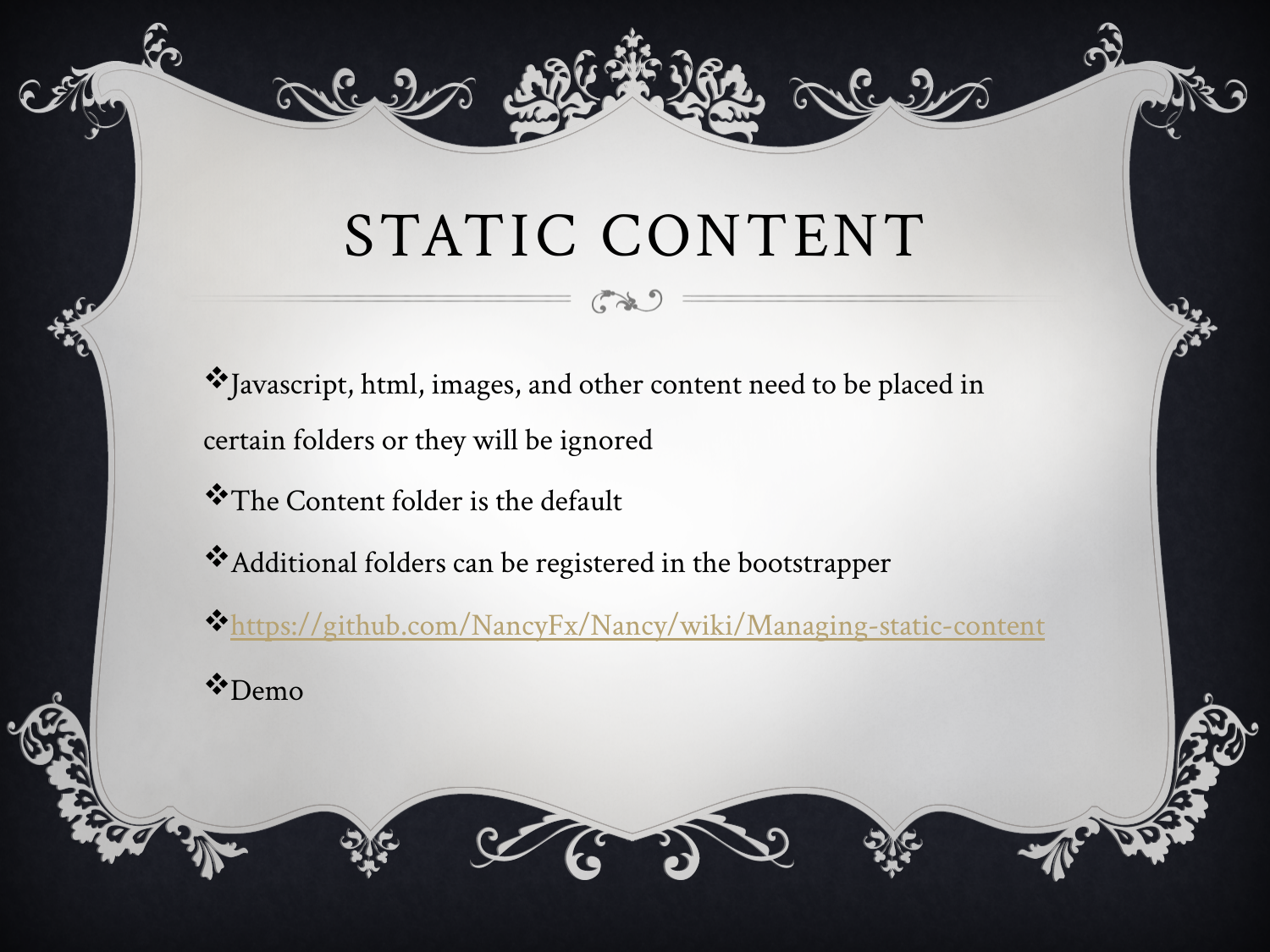

# Static content
Javascript, html, images, and other content need to be placed in certain folders or they will be ignored
The Content folder is the default
Additional folders can be registered in the bootstrapper
https://github.com/NancyFx/Nancy/wiki/Managing-static-content
Demo